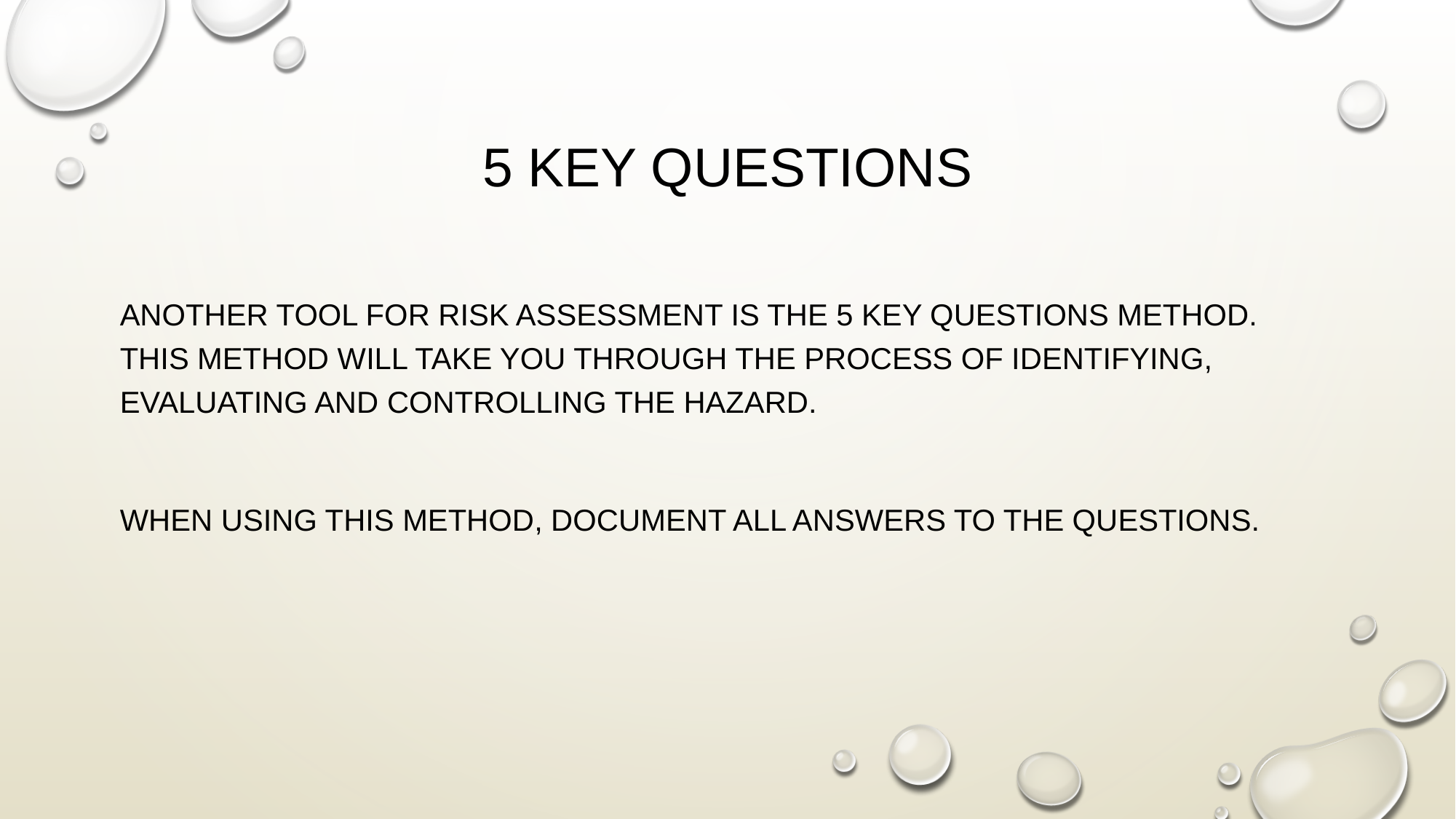

# 5 Key Questions
Another tool for risk assessment is the 5 Key Questions Method.  This method will take you through the process of identifying, evaluating and controlling the hazard.

When using this method, document all answers to the questions.